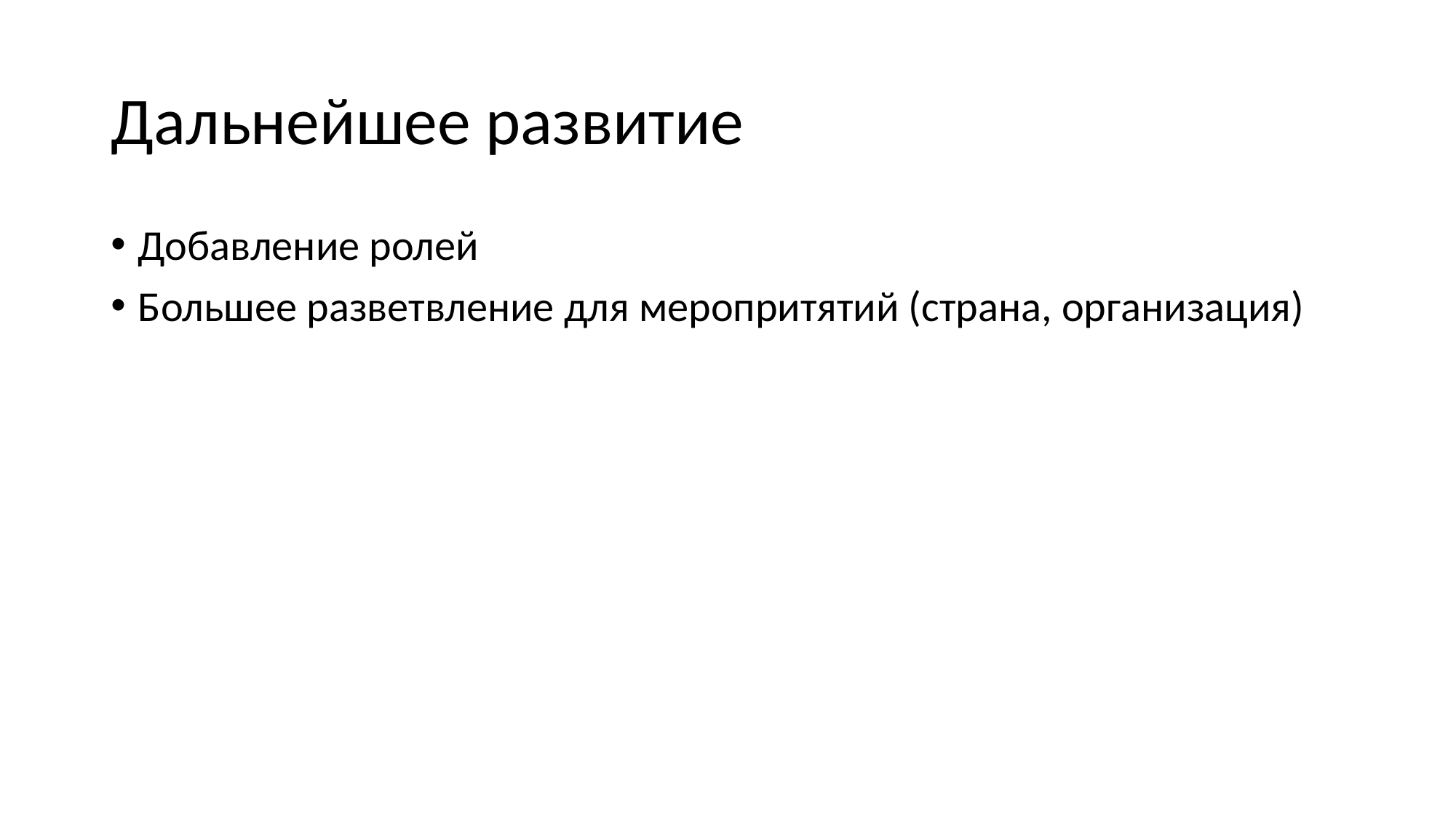

# Дальнейшее развитие
Добавление ролей
Большее разветвление для меропритятий (страна, организация)